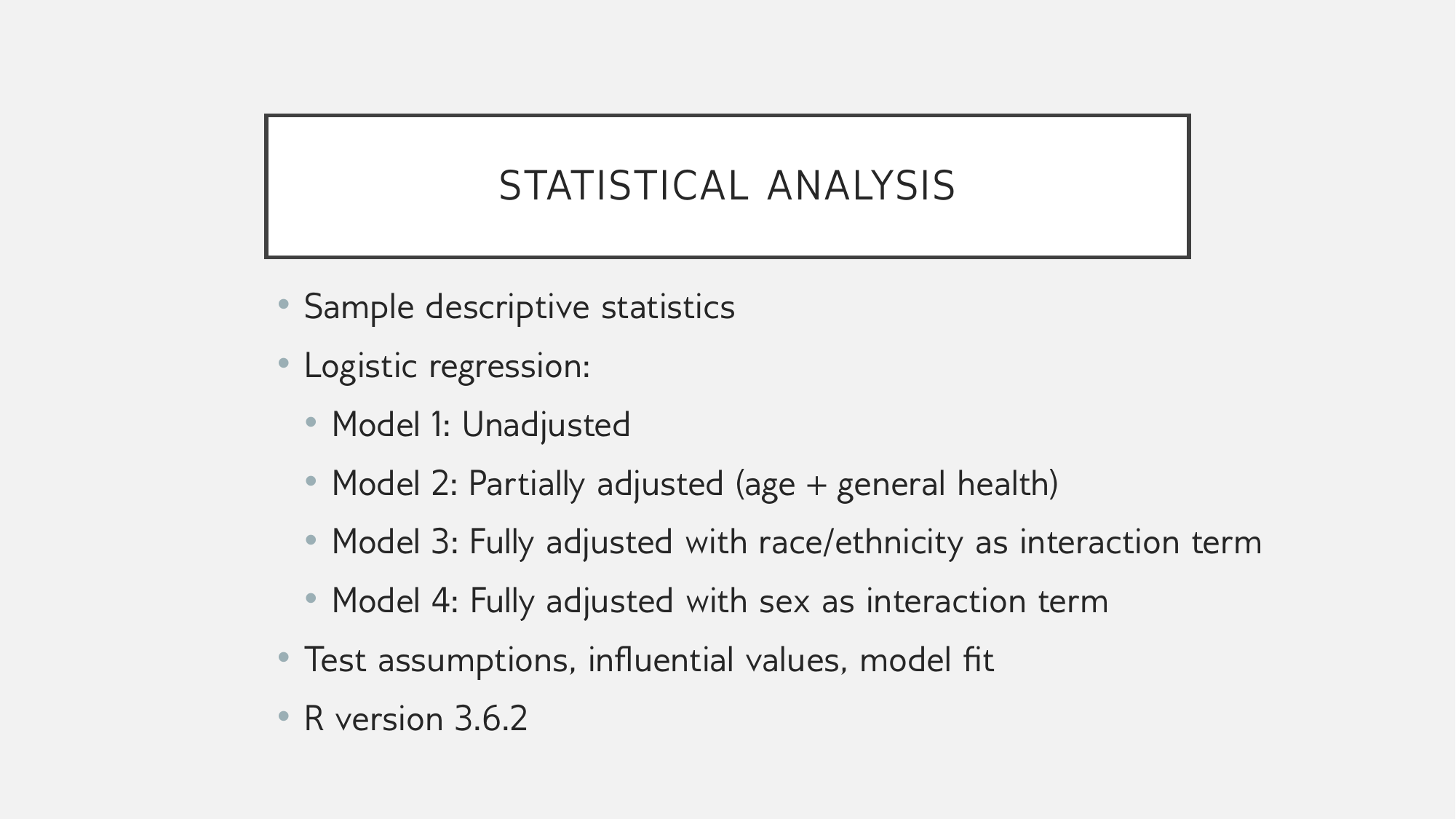

# Statistical analysis
Sample descriptive statistics
Logistic regression:
Model 1: Unadjusted
Model 2: Partially adjusted (age + general health)
Model 3: Fully adjusted with race/ethnicity as interaction term
Model 4: Fully adjusted with sex as interaction term
Test assumptions, influential values, model fit
R version 3.6.2